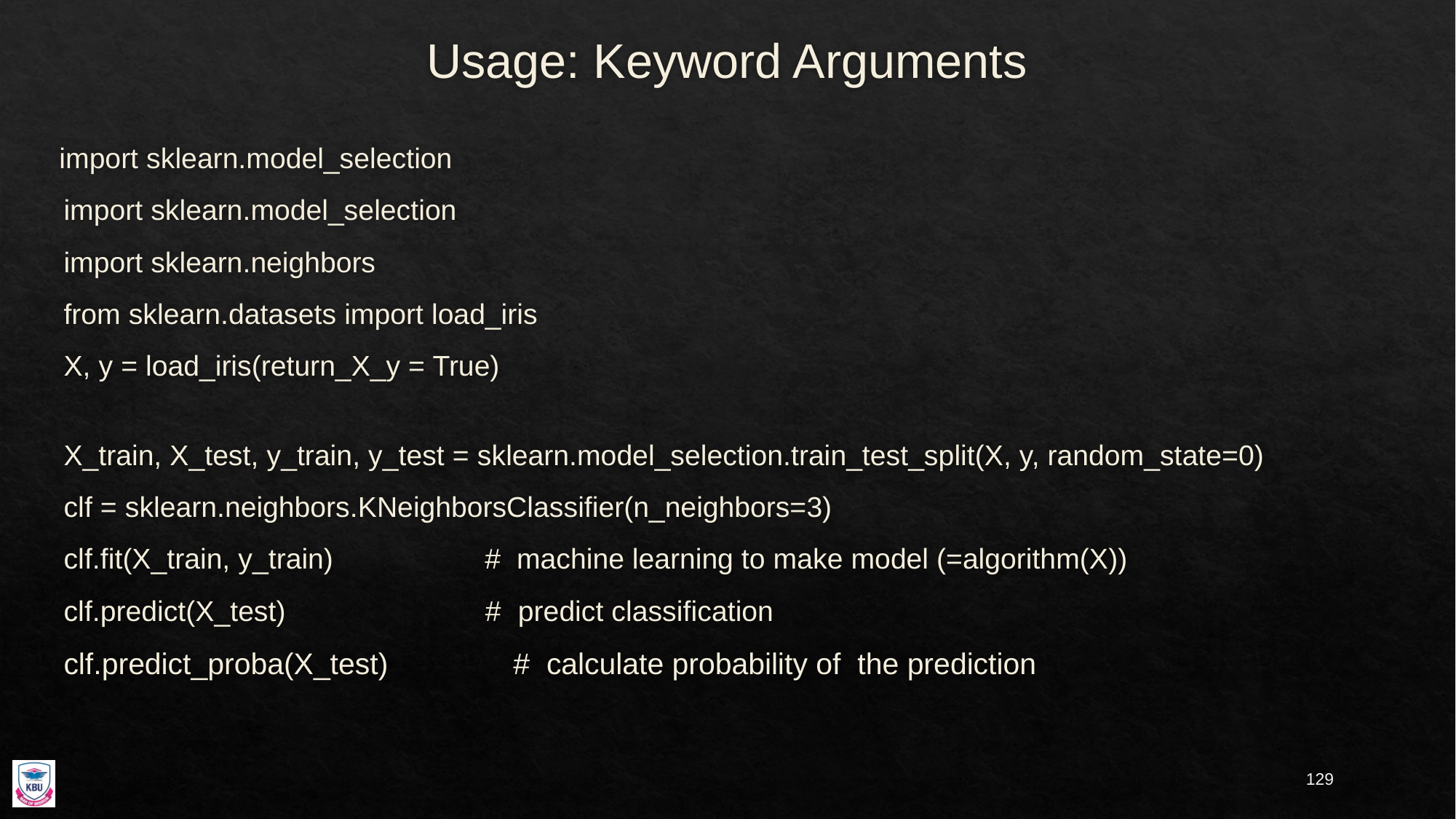

# Usage: Keyword Arguments
import sklearn.model_selection
import sklearn.model_selection
import sklearn.neighbors
from sklearn.datasets import load_iris
X, y = load_iris(return_X_y = True)
X_train, X_test, y_train, y_test = sklearn.model_selection.train_test_split(X, y, random_state=0)
clf = sklearn.neighbors.KNeighborsClassifier(n_neighbors=3)
clf.fit(X_train, y_train)                   #  machine learning to make model (=algorithm(X))
clf.predict(X_test)                         #  predict classification
clf.predict_proba(X_test)               #  calculate probability of  the prediction

129